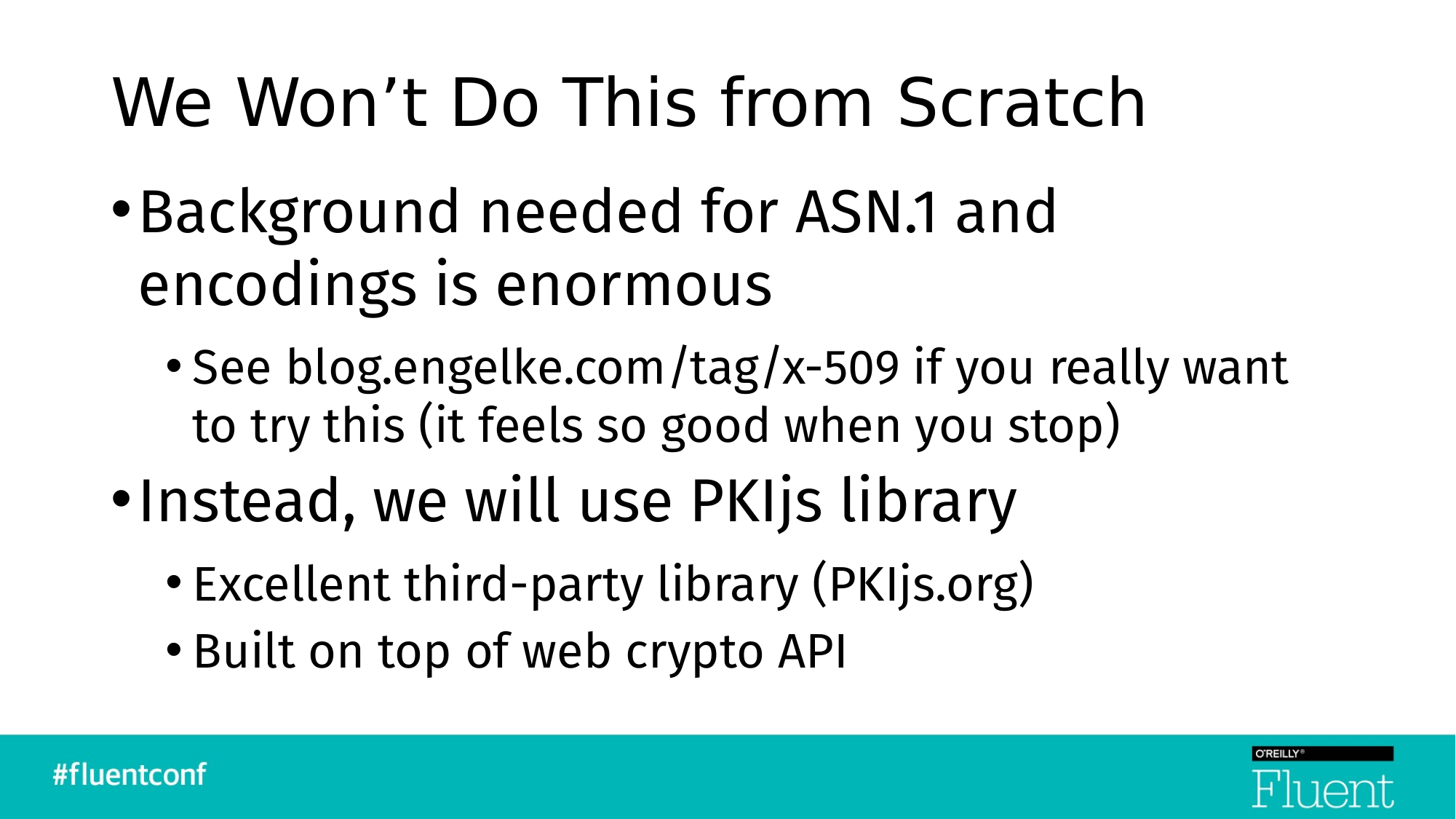

# We Won’t Do This from Scratch
Background needed for ASN.1 and encodings is enormous
See blog.engelke.com/tag/x-509 if you really want to try this (it feels so good when you stop)
Instead, we will use PKIjs library
Excellent third-party library (PKIjs.org)
Built on top of web crypto API